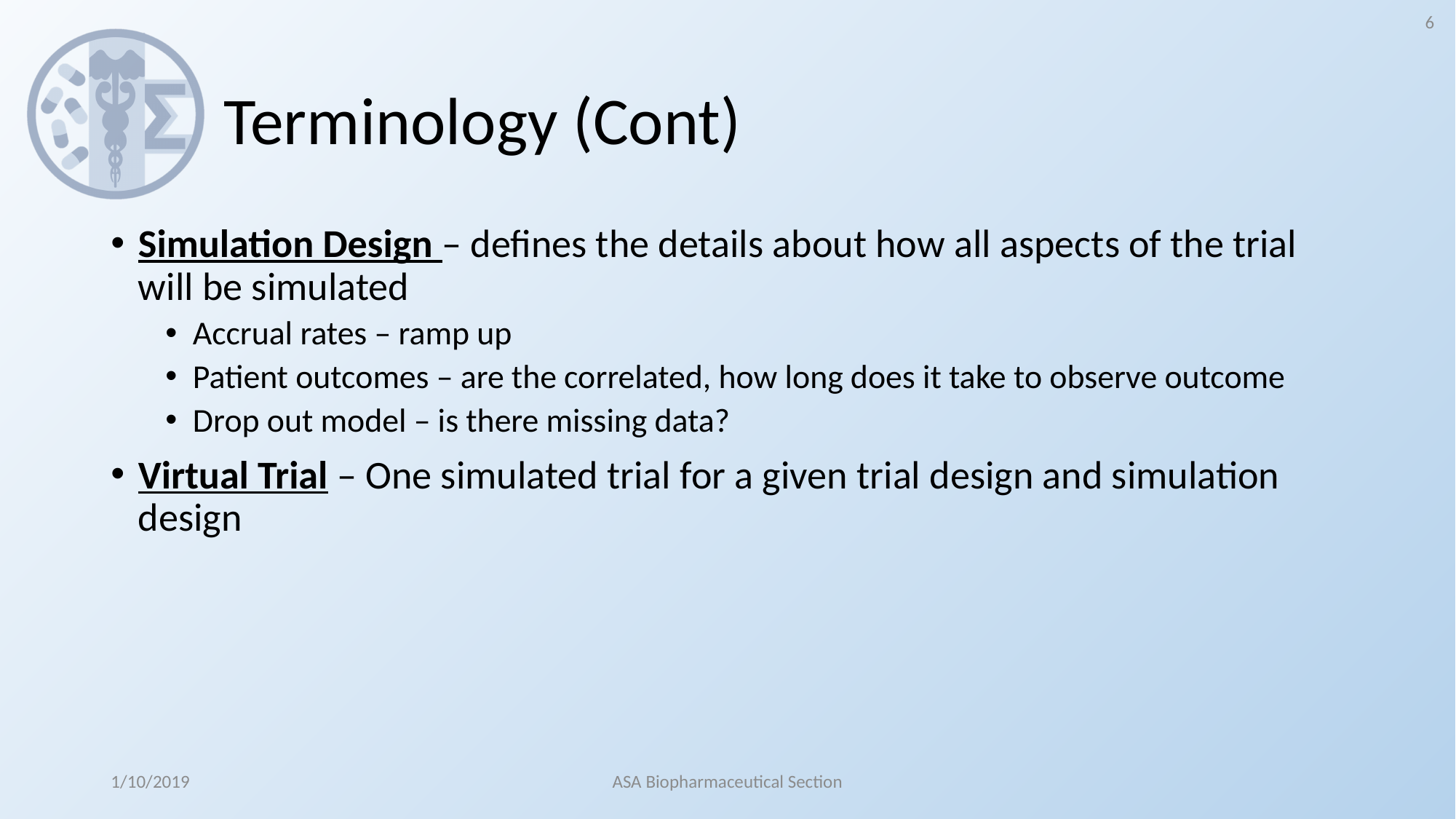

6
# Terminology (Cont)
Simulation Design – defines the details about how all aspects of the trial will be simulated
Accrual rates – ramp up
Patient outcomes – are the correlated, how long does it take to observe outcome
Drop out model – is there missing data?
Virtual Trial – One simulated trial for a given trial design and simulation design

1/10/2019
ASA Biopharmaceutical Section